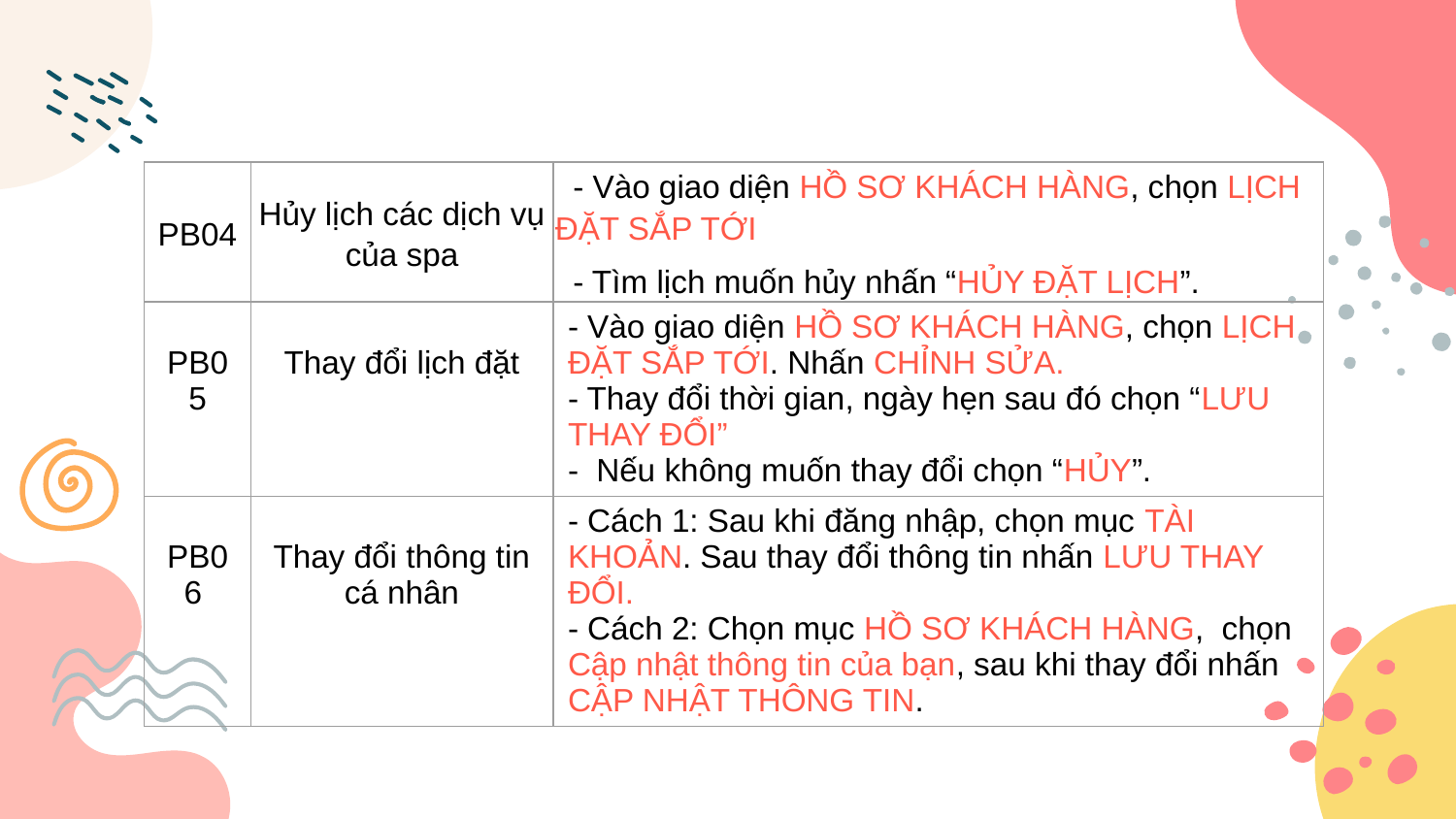

| PB04 | Hủy lịch các dịch vụ của spa | - Vào giao diện HỒ SƠ KHÁCH HÀNG, chọn LỊCH ĐẶT SẮP TỚI - Tìm lịch muốn hủy nhấn “HỦY ĐẶT LỊCH”. |
| --- | --- | --- |
| PB05 | Thay đổi lịch đặt | - Vào giao diện HỒ SƠ KHÁCH HÀNG, chọn LỊCH ĐẶT SẮP TỚI. Nhấn CHỈNH SỬA. - Thay đổi thời gian, ngày hẹn sau đó chọn “LƯU THAY ĐỔI” - Nếu không muốn thay đổi chọn “HỦY”. |
| PB06 | Thay đổi thông tin cá nhân | - Cách 1: Sau khi đăng nhập, chọn mục TÀI KHOẢN. Sau thay đổi thông tin nhấn LƯU THAY ĐỔI. - Cách 2: Chọn mục HỒ SƠ KHÁCH HÀNG, chọn Cập nhật thông tin của bạn, sau khi thay đổi nhấn CẬP NHẬT THÔNG TIN. |